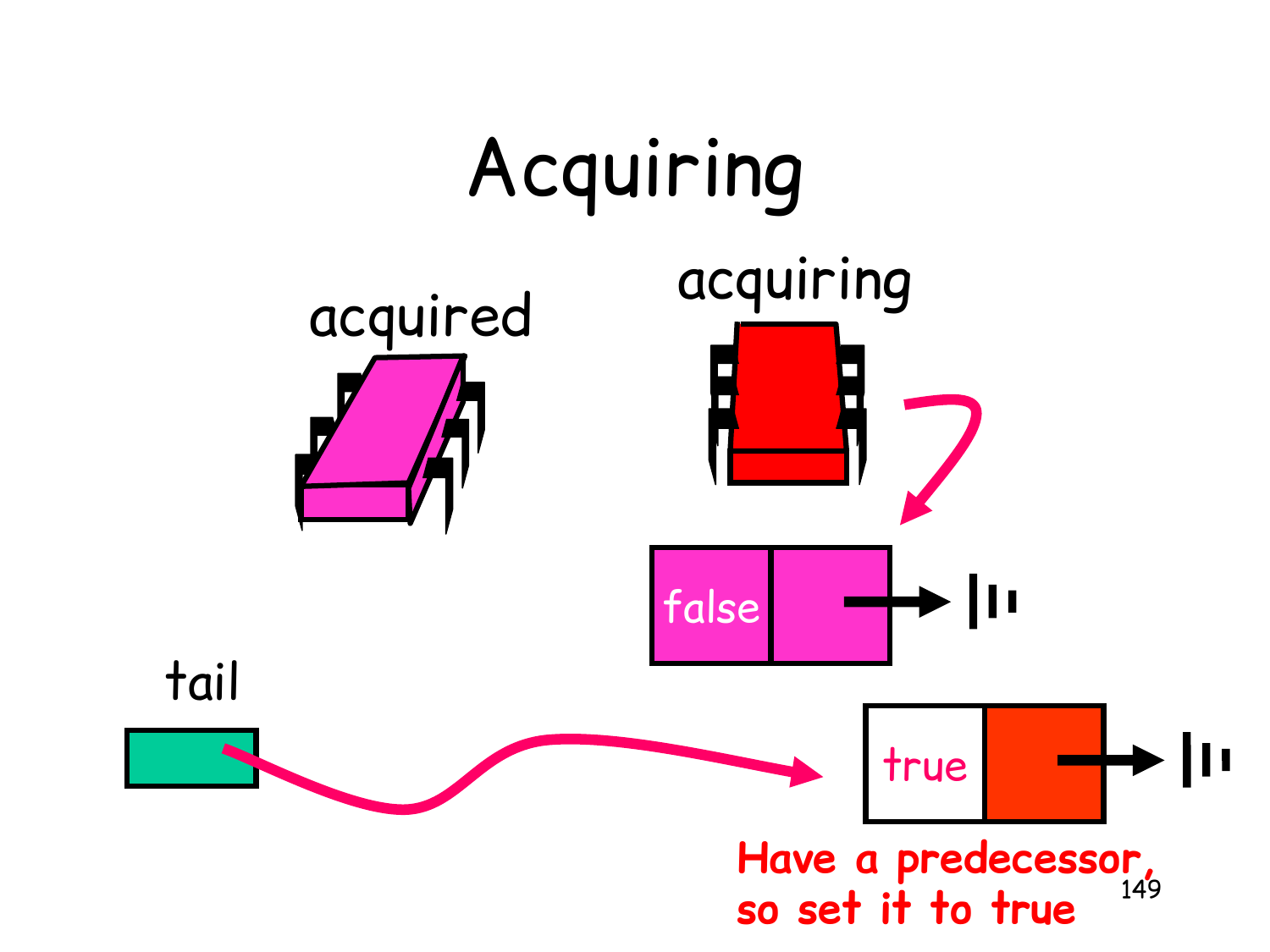

# Acquiring
acquiring

acquired

false

tail
true
true

Have a predecessor, so set it to true
149